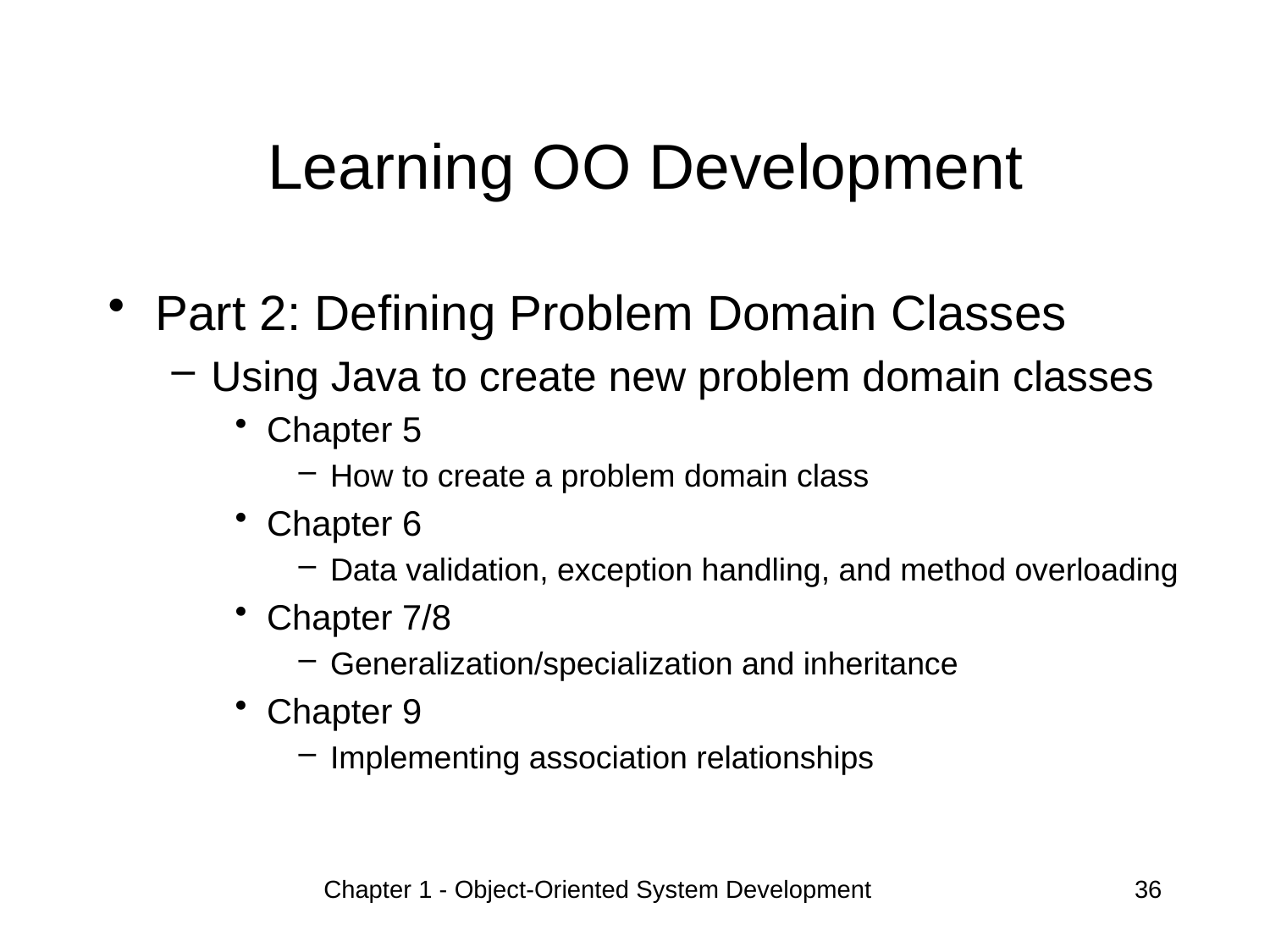

# Learning OO Development
Part 2: Defining Problem Domain Classes
Using Java to create new problem domain classes
Chapter 5
How to create a problem domain class
Chapter 6
Data validation, exception handling, and method overloading
Chapter 7/8
Generalization/specialization and inheritance
Chapter 9
Implementing association relationships
Chapter 1 - Object-Oriented System Development
36